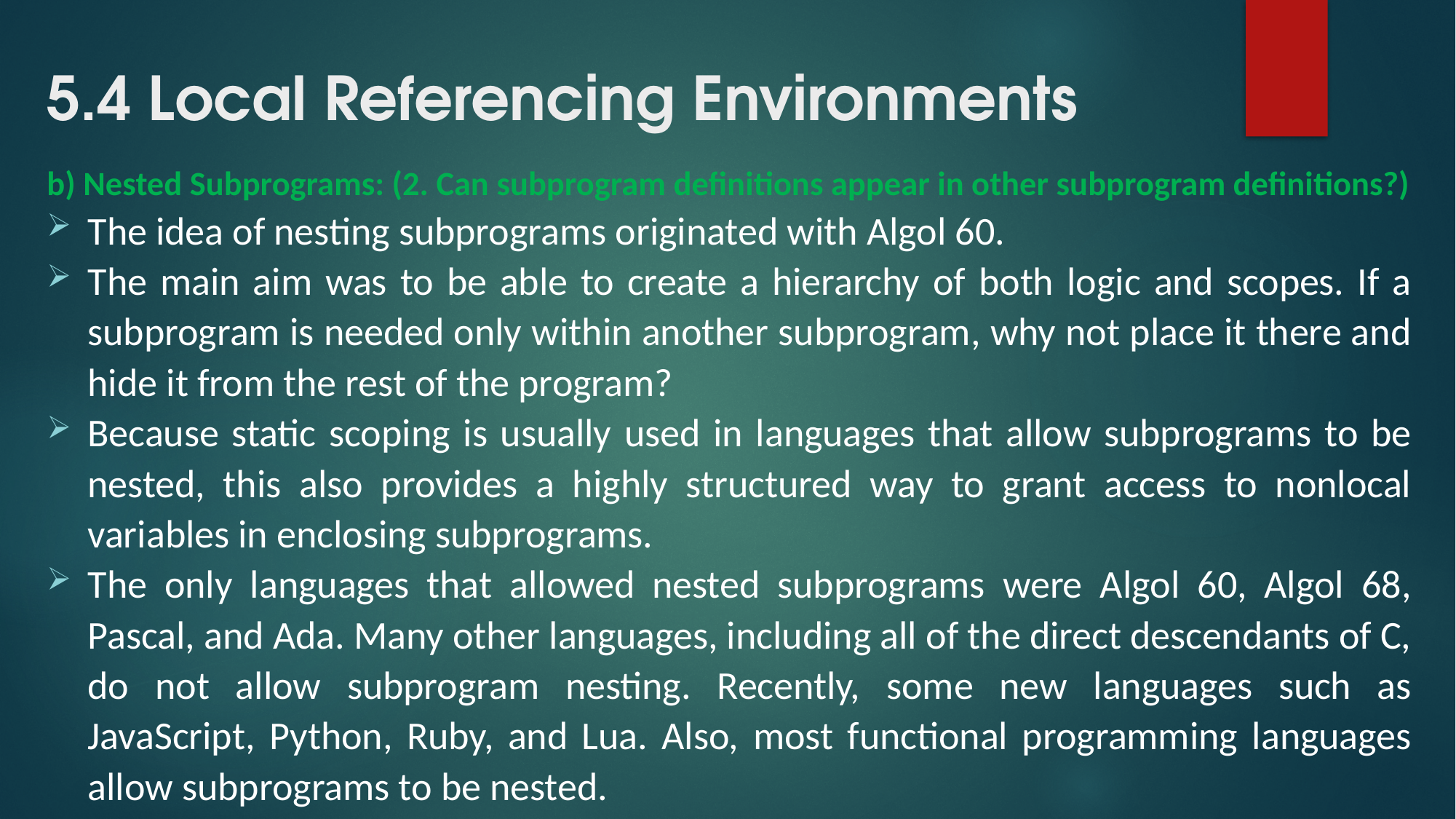

# 5.4 Local Referencing Environments
b) Nested Subprograms: (2. Can subprogram definitions appear in other subprogram definitions?)
The idea of nesting subprograms originated with Algol 60.
The main aim was to be able to create a hierarchy of both logic and scopes. If a subprogram is needed only within another subprogram, why not place it there and hide it from the rest of the program?
Because static scoping is usually used in languages that allow subprograms to be nested, this also provides a highly structured way to grant access to nonlocal variables in enclosing subprograms.
The only languages that allowed nested subprograms were Algol 60, Algol 68, Pascal, and Ada. Many other languages, including all of the direct descendants of C, do not allow subprogram nesting. Recently, some new languages such as JavaScript, Python, Ruby, and Lua. Also, most functional programming languages allow subprograms to be nested.